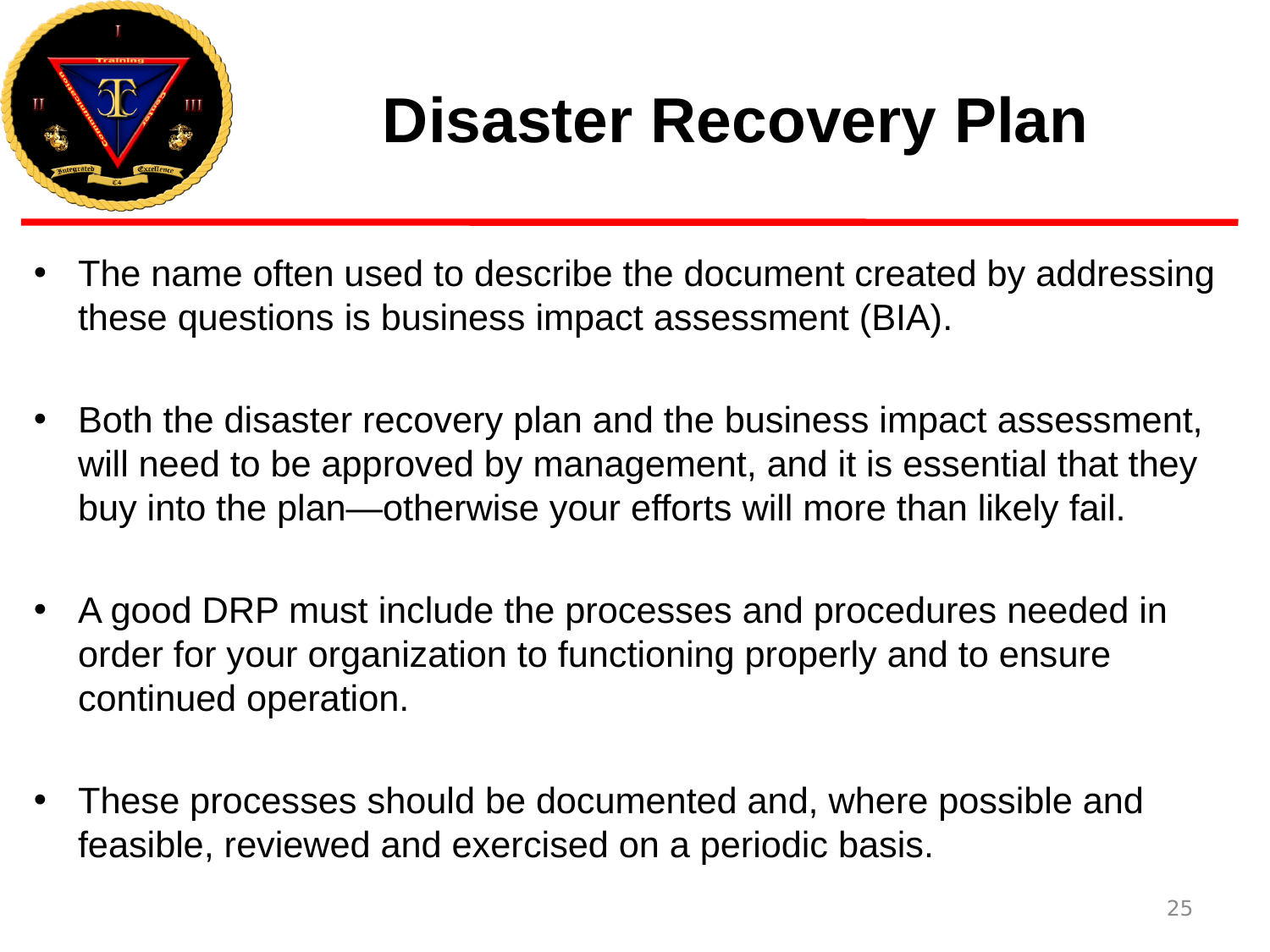

# Disaster Recovery Plan
The name often used to describe the document created by addressing these questions is business impact assessment (BIA).

Both the disaster recovery plan and the business impact assessment,  will need to be approved by management, and it is essential that they buy into the plan—otherwise your efforts will more than likely fail.

A good DRP must include the processes and procedures needed in order for your organization to functioning properly and to ensure continued operation.

These processes should be documented and, where possible and feasible, reviewed and exercised on a periodic basis.
25